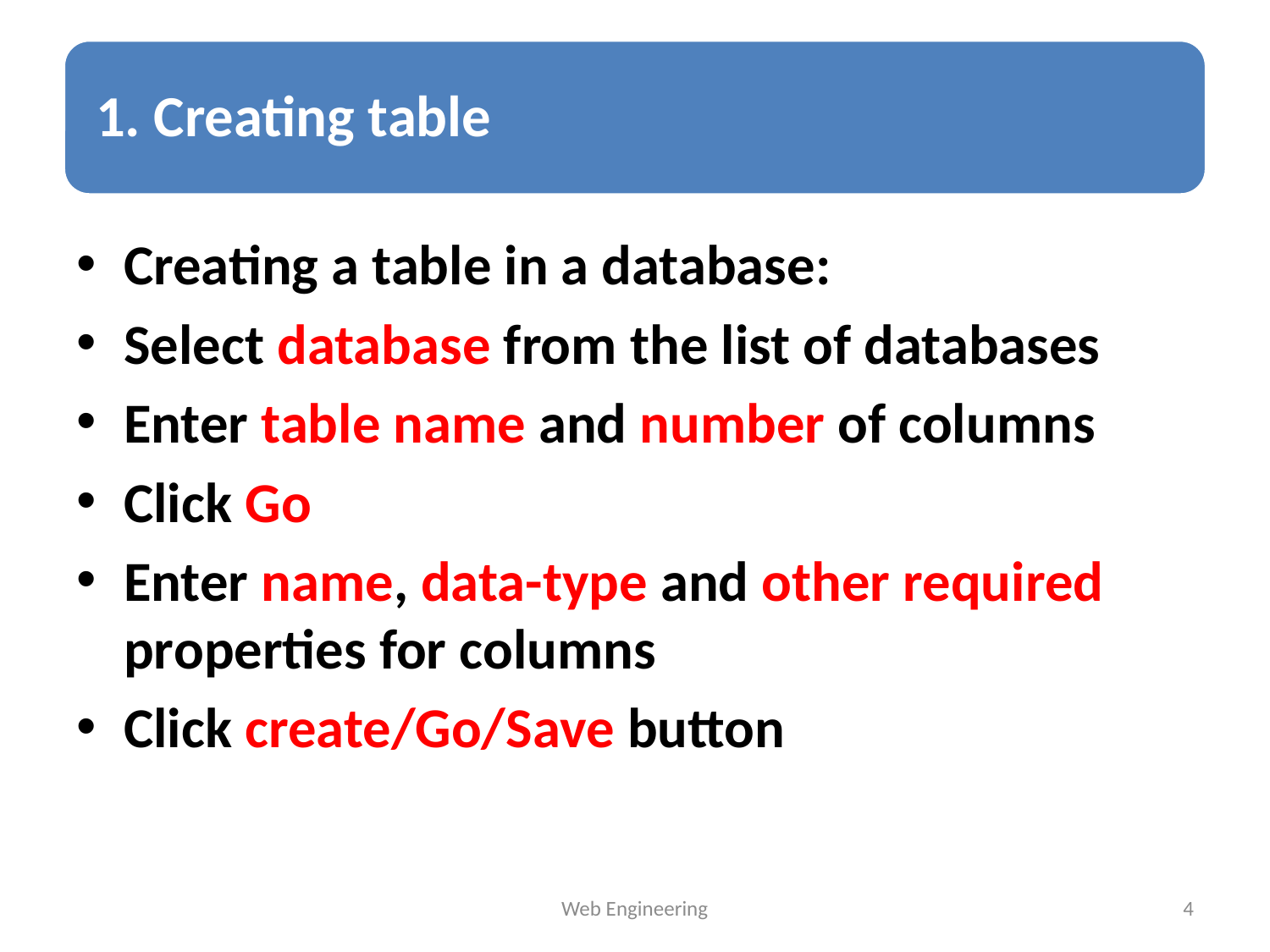

1. Creating table
Creating a table in a database:
Select database from the list of databases
Enter table name and number of columns
Click Go
Enter name, data-type and other required properties for columns
Click create/Go/Save button

Web Engineering
4